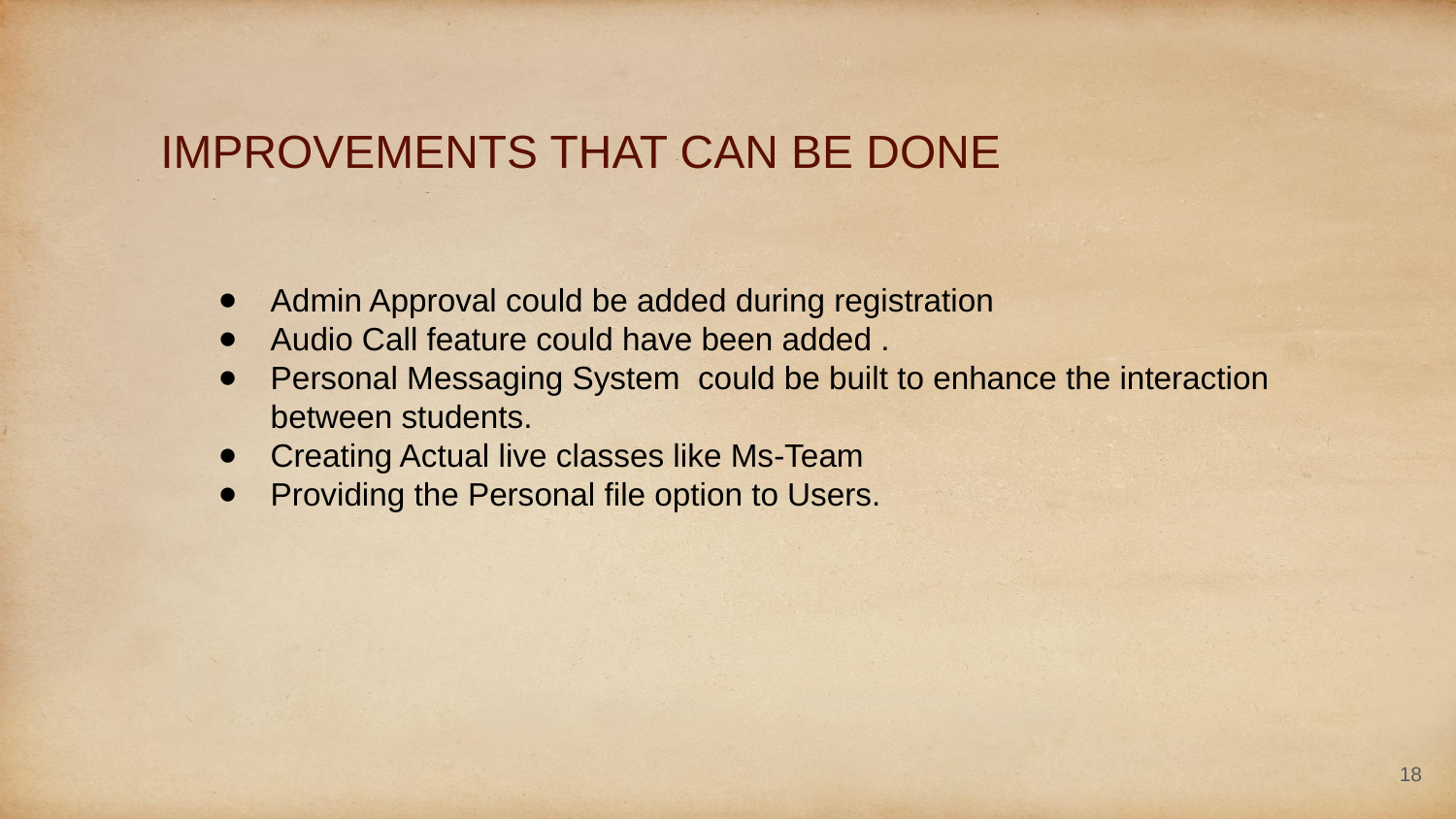

IMPROVEMENTS THAT CAN BE DONE
Admin Approval could be added during registration
Audio Call feature could have been added .
Personal Messaging System  could be built to enhance the interaction between students.
Creating Actual live classes like Ms-Team
Providing the Personal file option to Users.
18